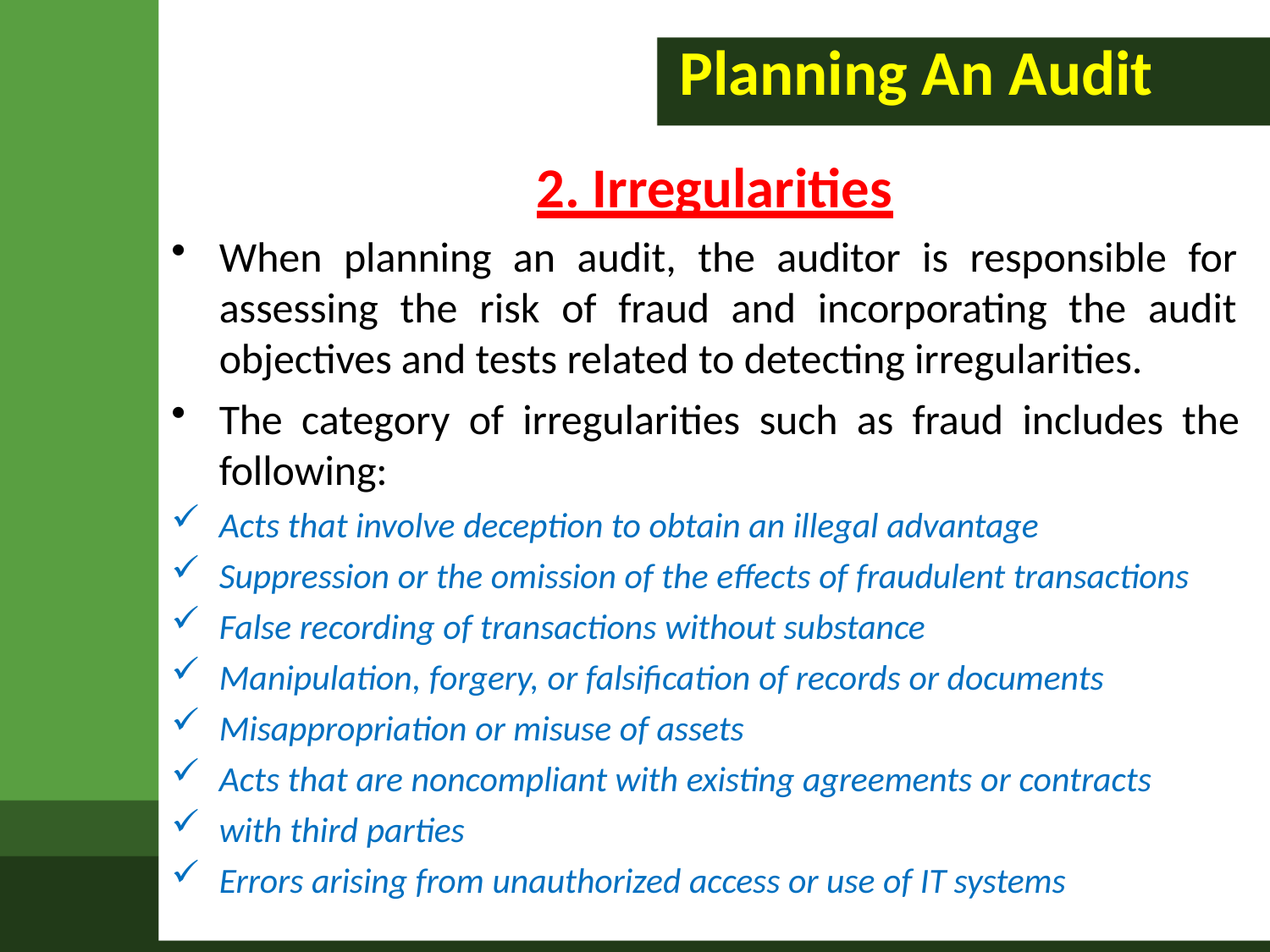

# Planning An Audit
2. Irregularities
When planning an audit, the auditor is responsible for  assessing the risk of fraud and incorporating the audit  objectives and tests related to detecting irregularities.
The category of irregularities such as fraud includes the  following:
Acts that involve deception to obtain an illegal advantage
Suppression or the omission of the effects of fraudulent transactions
False recording of transactions without substance
Manipulation, forgery, or falsification of records or documents
Misappropriation or misuse of assets
Acts that are noncompliant with existing agreements or contracts
with third parties
Errors arising from unauthorized access or use of IT systems